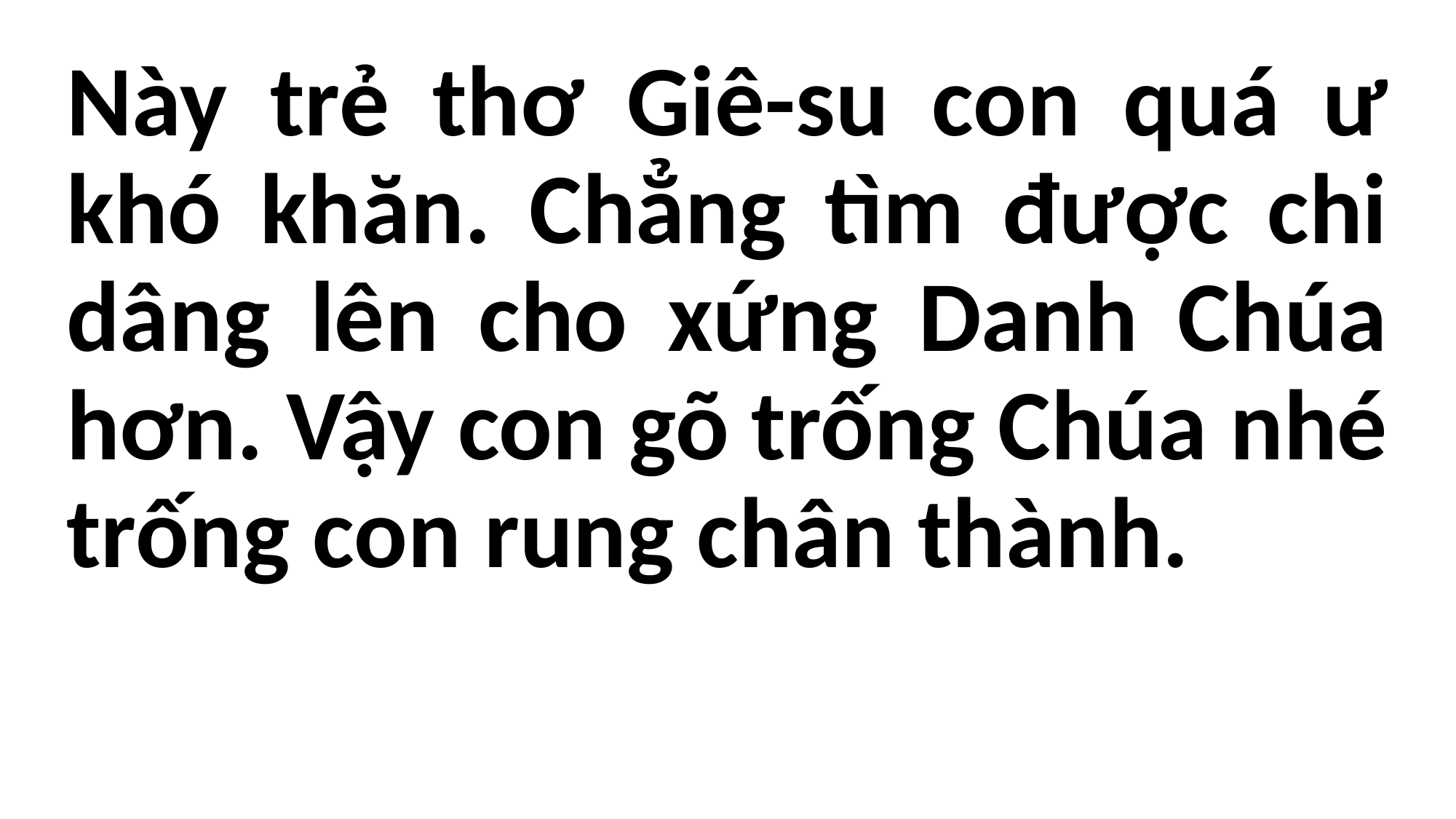

Này trẻ thơ Giê-su con quá ư khó khăn. Chẳng tìm được chi dâng lên cho xứng Danh Chúa hơn. Vậy con gõ trống Chúa nhé trống con rung chân thành.
#